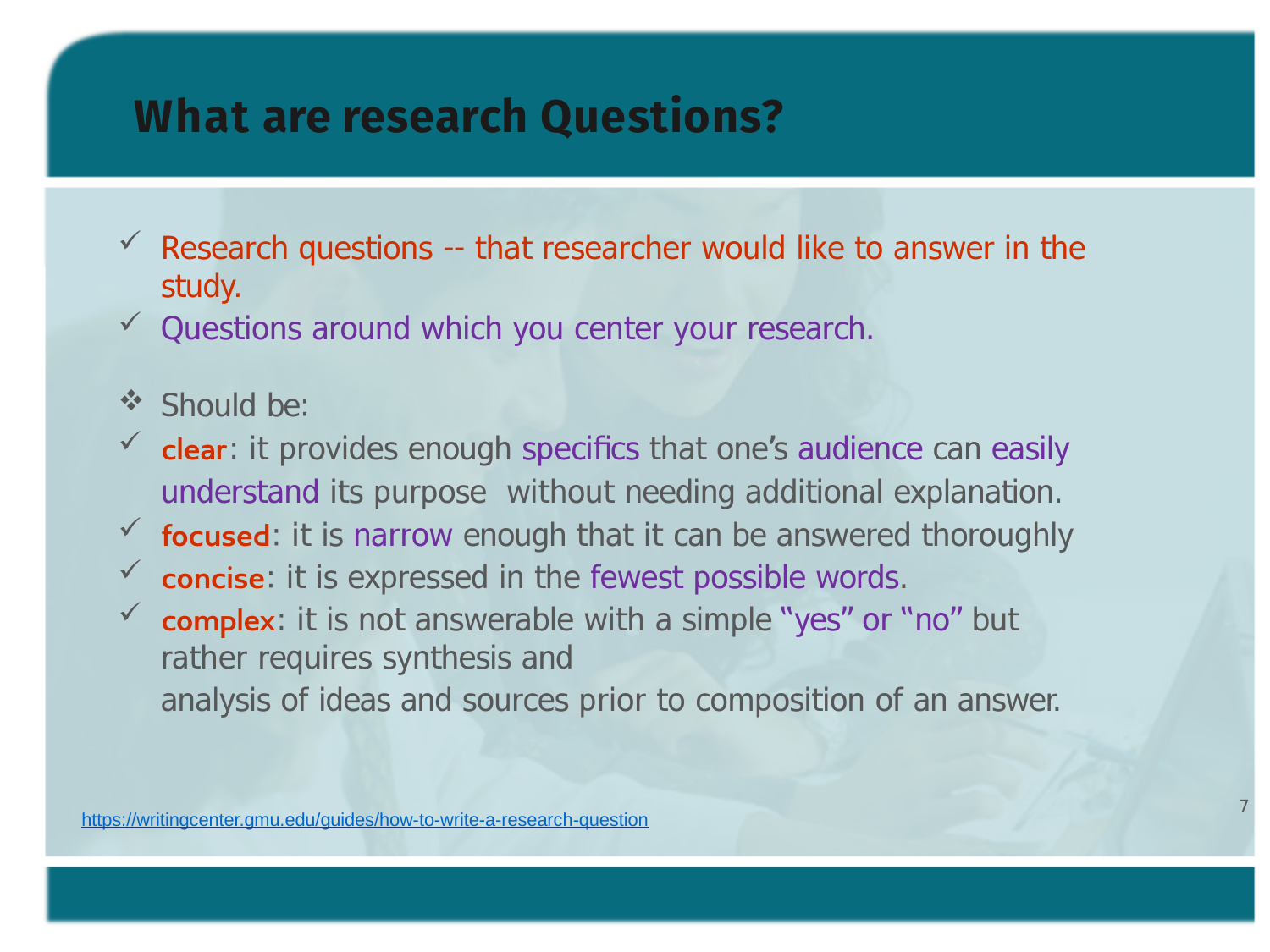

What are research Questions?
Research questions -- that researcher would like to answer in the study.
Questions around which you center your research.

Should be:
clear: it provides enough specifics that one’s audience can easily understand its purpose  without needing additional explanation.
focused: it is narrow enough that it can be answered thoroughly
concise: it is expressed in the fewest possible words.
complex: it is not answerable with a simple “yes” or “no” but rather requires synthesis and
analysis of ideas and sources prior to composition of an answer.
7
https://writingcenter.gmu.edu/guides/how-to-write-a-research-question